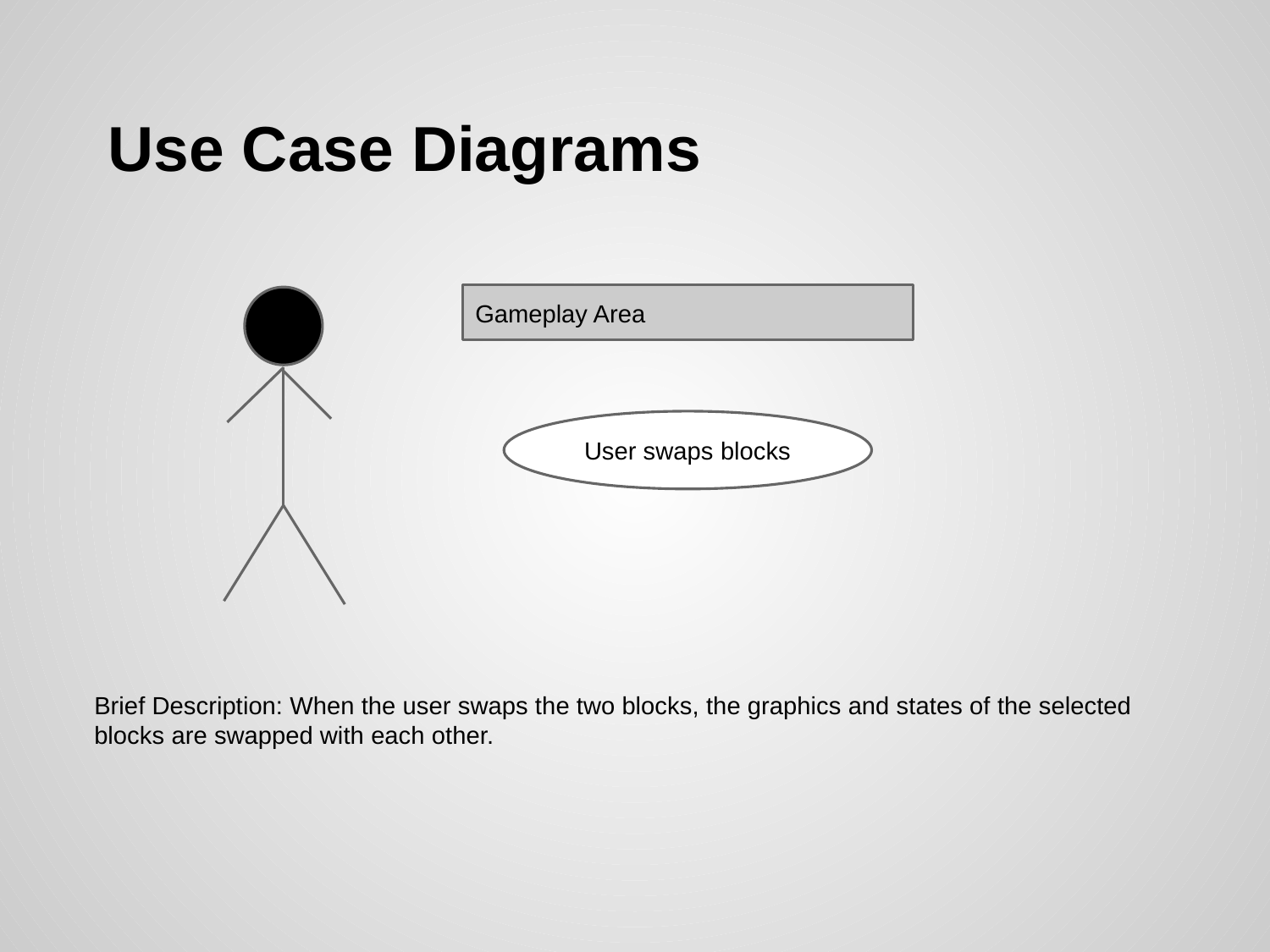

# Use Case Diagrams
Gameplay Area

User swaps blocks
Brief Description: When the user swaps the two blocks, the graphics and states of the selected blocks are swapped with each other.